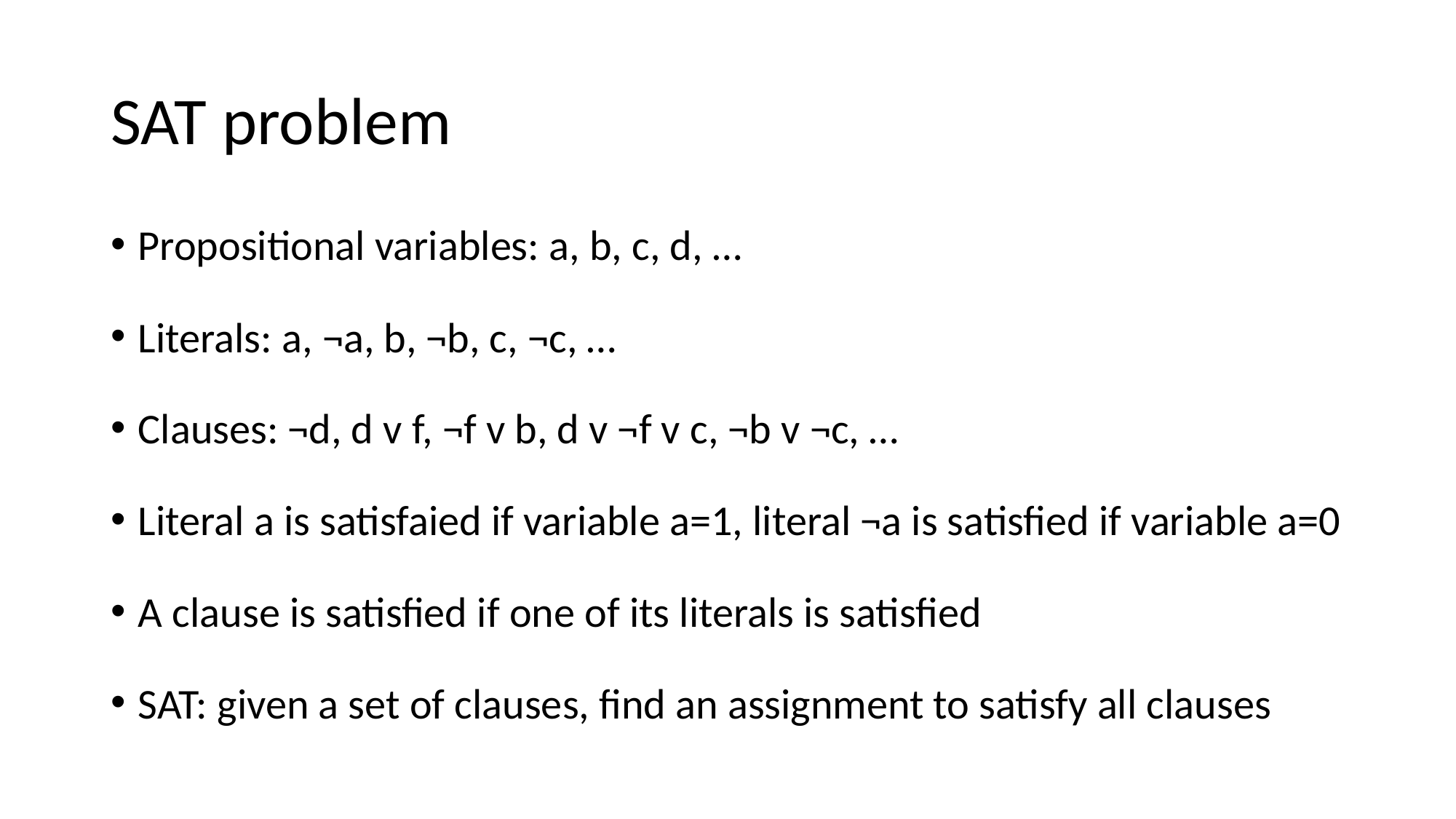

# SAT problem
Propositional variables: a, b, c, d, …
Literals: a, ¬a, b, ¬b, c, ¬c, …
Clauses: ¬d, d v f, ¬f v b, d v ¬f v c, ¬b v ¬c, …
Literal a is satisfaied if variable a=1, literal ¬a is satisfied if variable a=0
A clause is satisfied if one of its literals is satisfied
SAT: given a set of clauses, find an assignment to satisfy all clauses